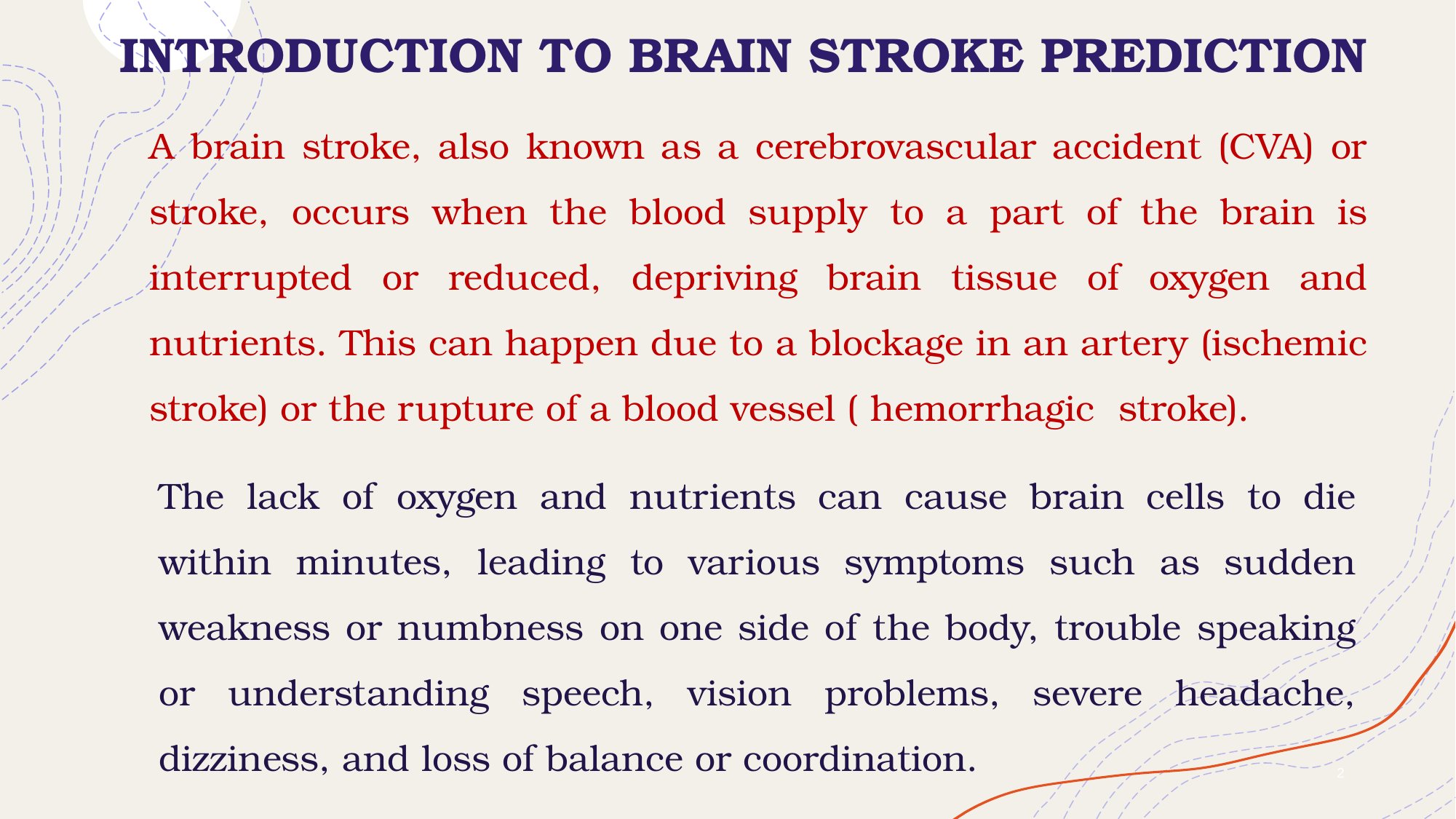

INTRODUCTION TO BRAIN STROKE PREDICTION
A brain stroke, also known as a cerebrovascular accident (CVA) or stroke, occurs when the blood supply to a part of the brain is interrupted or reduced, depriving brain tissue of oxygen and nutrients. This can happen due to a blockage in an artery (ischemic stroke) or the rupture of a blood vessel ( hemorrhagic  stroke).
The lack of oxygen and nutrients can cause brain cells to die within minutes, leading to various symptoms such as sudden weakness or numbness on one side of the body, trouble speaking or understanding speech, vision problems, severe headache, dizziness, and loss of balance or coordination.
2